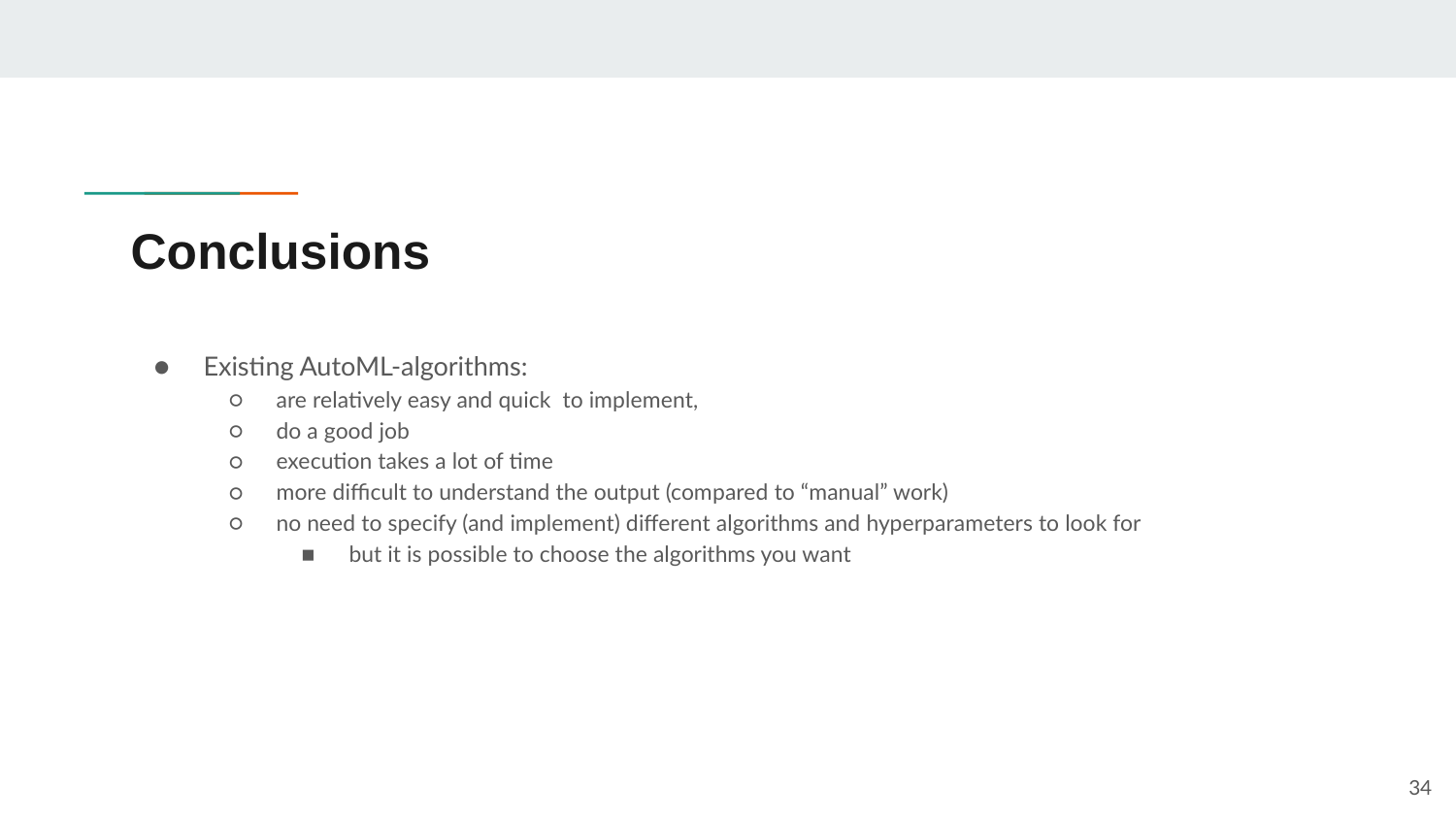

# Conclusions
Existing AutoML-algorithms:
are relatively easy and quick  to implement,
do a good job
execution takes a lot of time
more difficult to understand the output (compared to “manual” work)
no need to specify (and implement) different algorithms and hyperparameters to look for
but it is possible to choose the algorithms you want
34